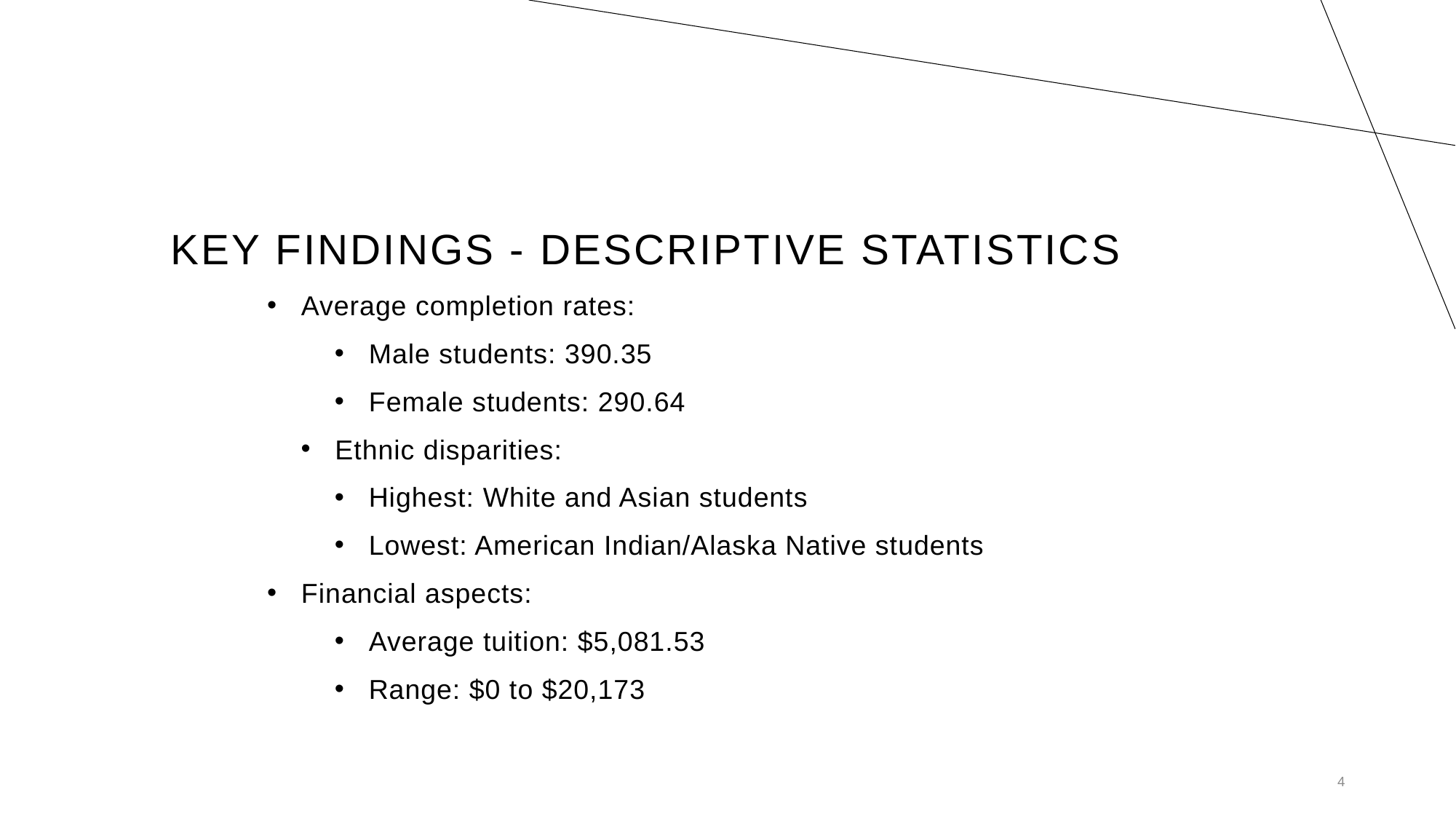

# Key Findings - Descriptive Statistics
Average completion rates:
Male students: 390.35
Female students: 290.64
Ethnic disparities:
Highest: White and Asian students
Lowest: American Indian/Alaska Native students
Financial aspects:
Average tuition: $5,081.53
Range: $0 to $20,173
4